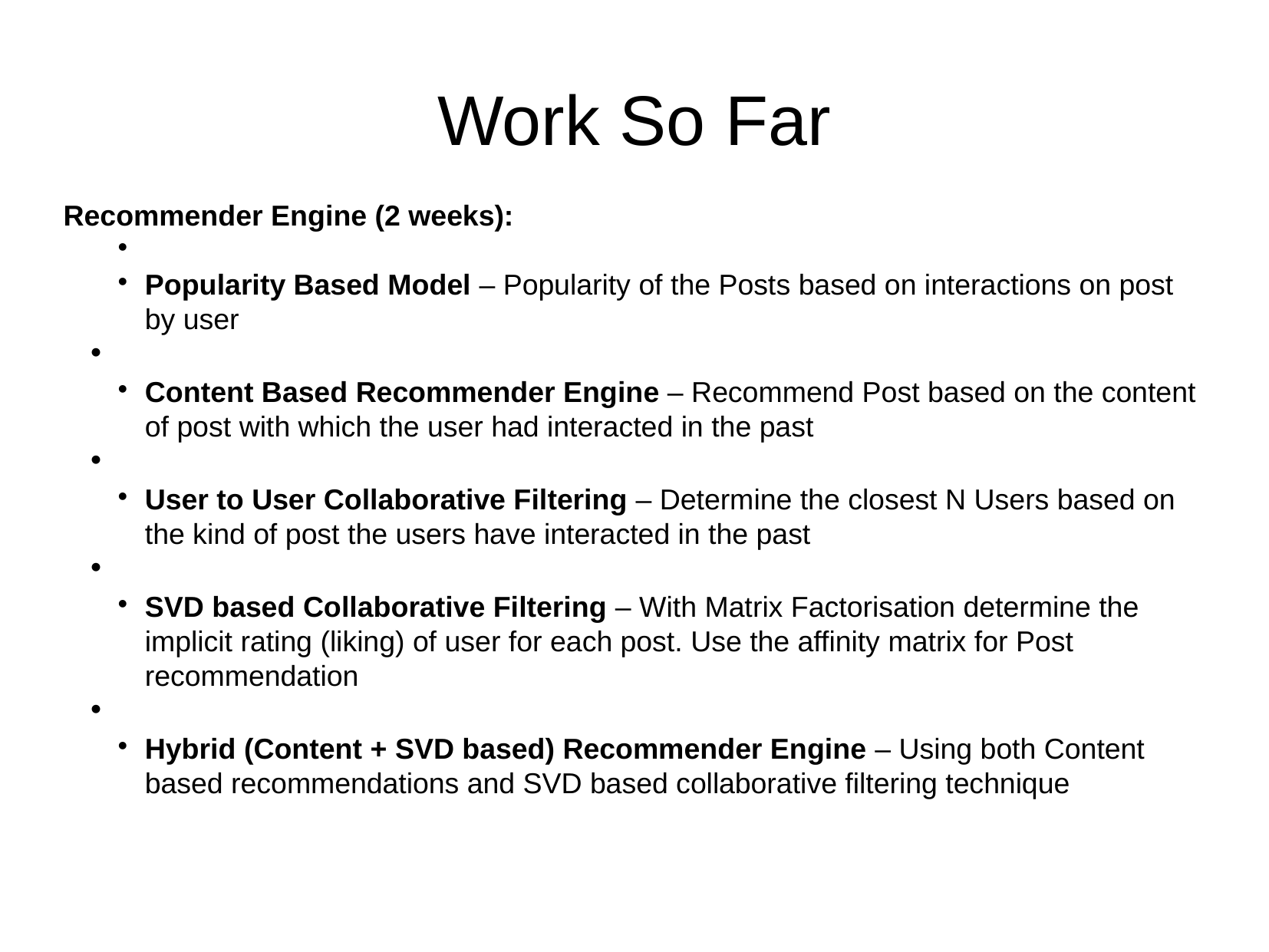

Work So Far
Recommender Engine (2 weeks):

Popularity Based Model – Popularity of the Posts based on interactions on post by user

Content Based Recommender Engine – Recommend Post based on the content of post with which the user had interacted in the past

User to User Collaborative Filtering – Determine the closest N Users based on the kind of post the users have interacted in the past

SVD based Collaborative Filtering – With Matrix Factorisation determine the implicit rating (liking) of user for each post. Use the affinity matrix for Post recommendation

Hybrid (Content + SVD based) Recommender Engine – Using both Content based recommendations and SVD based collaborative filtering technique